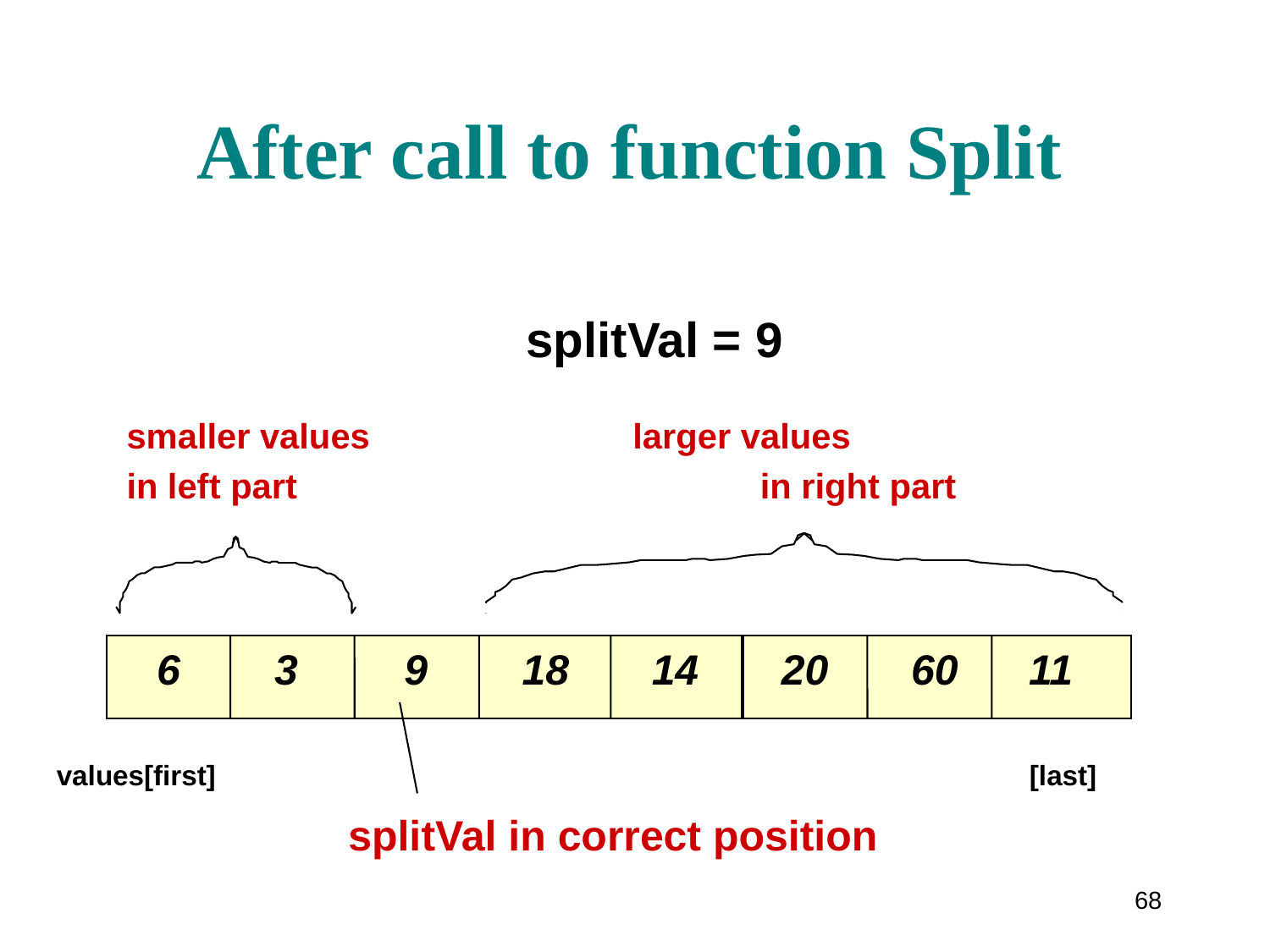

# After call to function Split

				splitVal = 9

   smaller values	                        larger values
   in left part			           in right part

     6        3         9        18       14       20       60      11

    values[first] 					                               [last]
splitVal in correct position
68